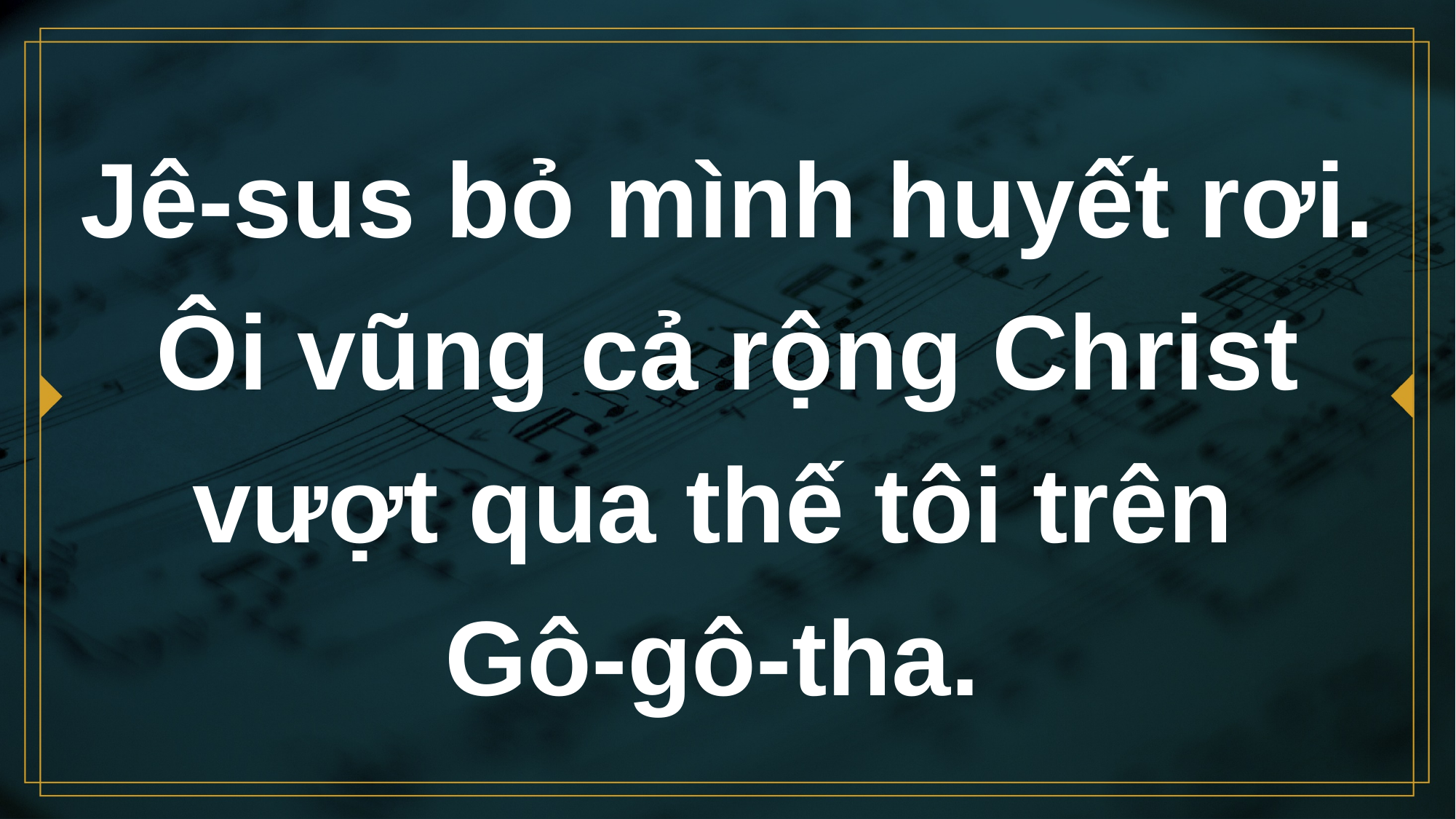

# Jê-sus bỏ mình huyết rơi. Ôi vũng cả rộng Christ vượt qua thế tôi trên Gô-gô-tha.